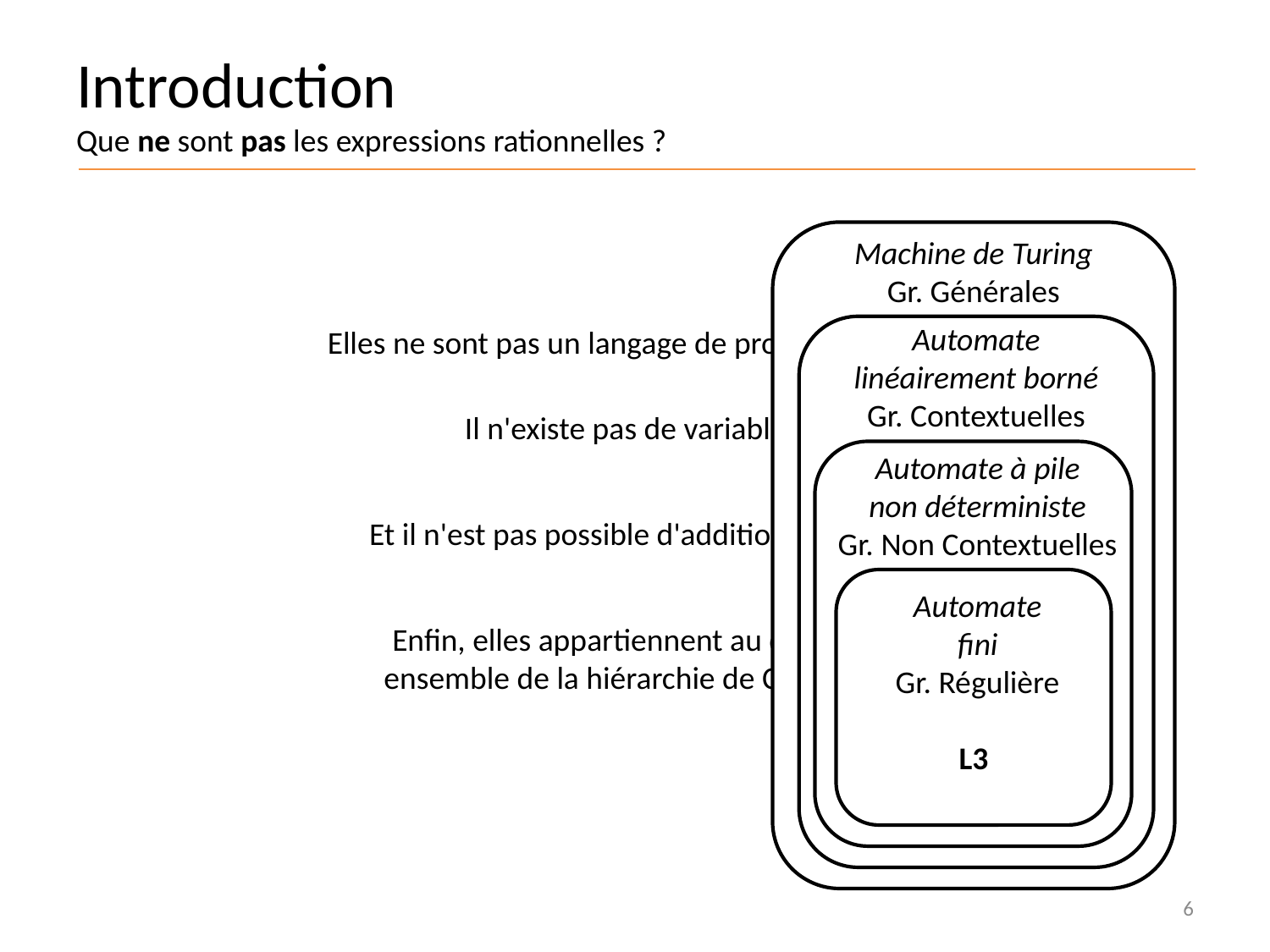

# Introduction Que ne sont pas les expressions rationnelles ?

Machine de Turing
Gr. Générales
Automate
linéairement borné
Gr. Contextuelles
Elles ne sont pas un langage de programmation

Il n'existe pas de variables

Automate à pile
non déterministe
Gr. Non Contextuelles
Et il n'est pas possible d'additionner 1 + 1

Automate
fini
Gr. Régulière
Enfin, elles appartiennent au dernier
ensemble de la hiérarchie de Chomsky
L3
6